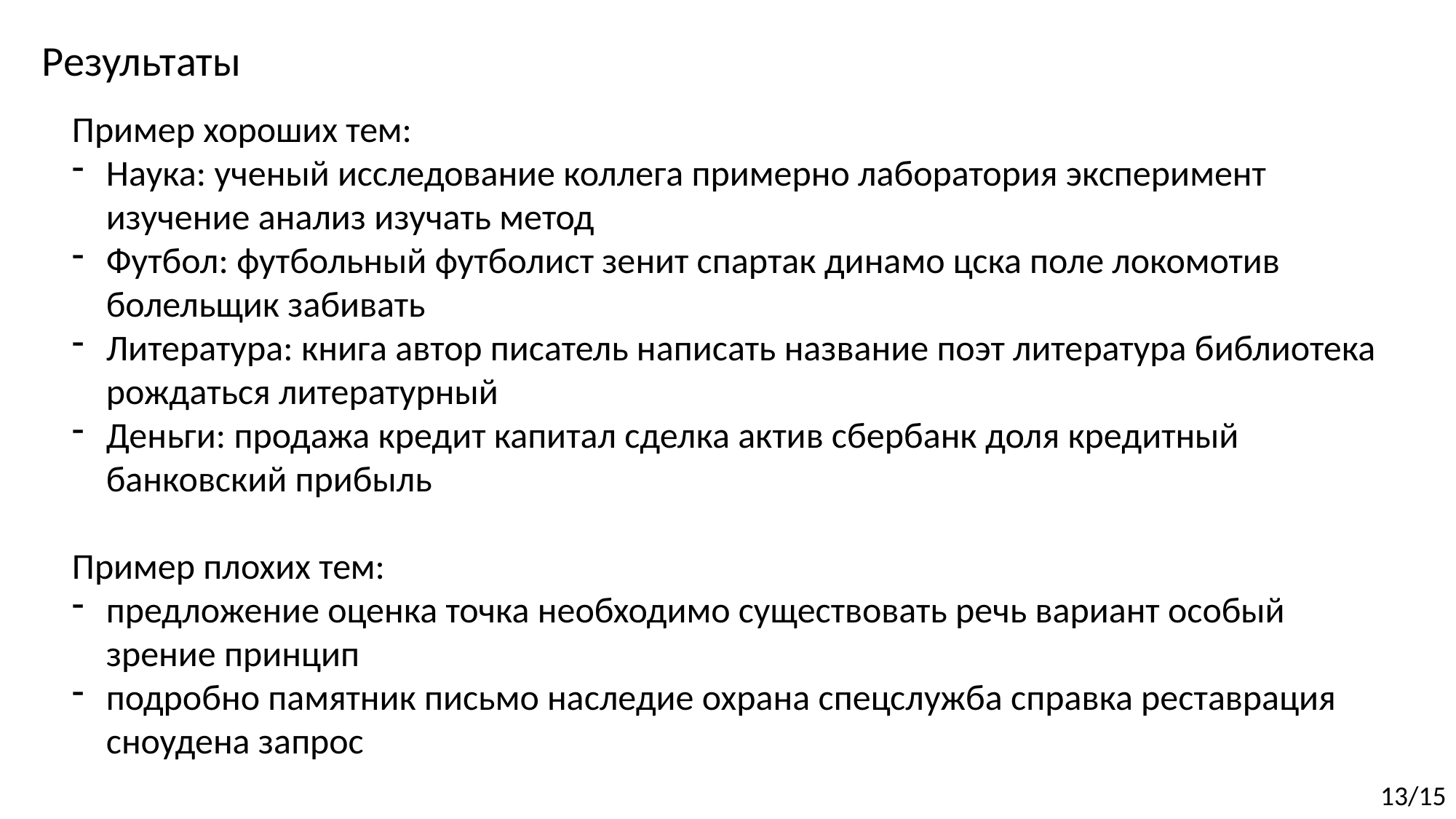

Результаты
Пример хороших тем:
Наука: ученый исследование коллега примерно лаборатория эксперимент изучение анализ изучать метод
Футбол: футбольный футболист зенит спартак динамо цска поле локомотив болельщик забивать
Литература: книга автор писатель написать название поэт литература библиотека рождаться литературный
Деньги: продажа кредит капитал сделка актив сбербанк доля кредитный банковский прибыль

Пример плохих тем:
предложение оценка точка необходимо существовать речь вариант особый зрение принцип
подробно памятник письмо наследие охрана спецслужба справка реставрация сноудена запрос
13/15